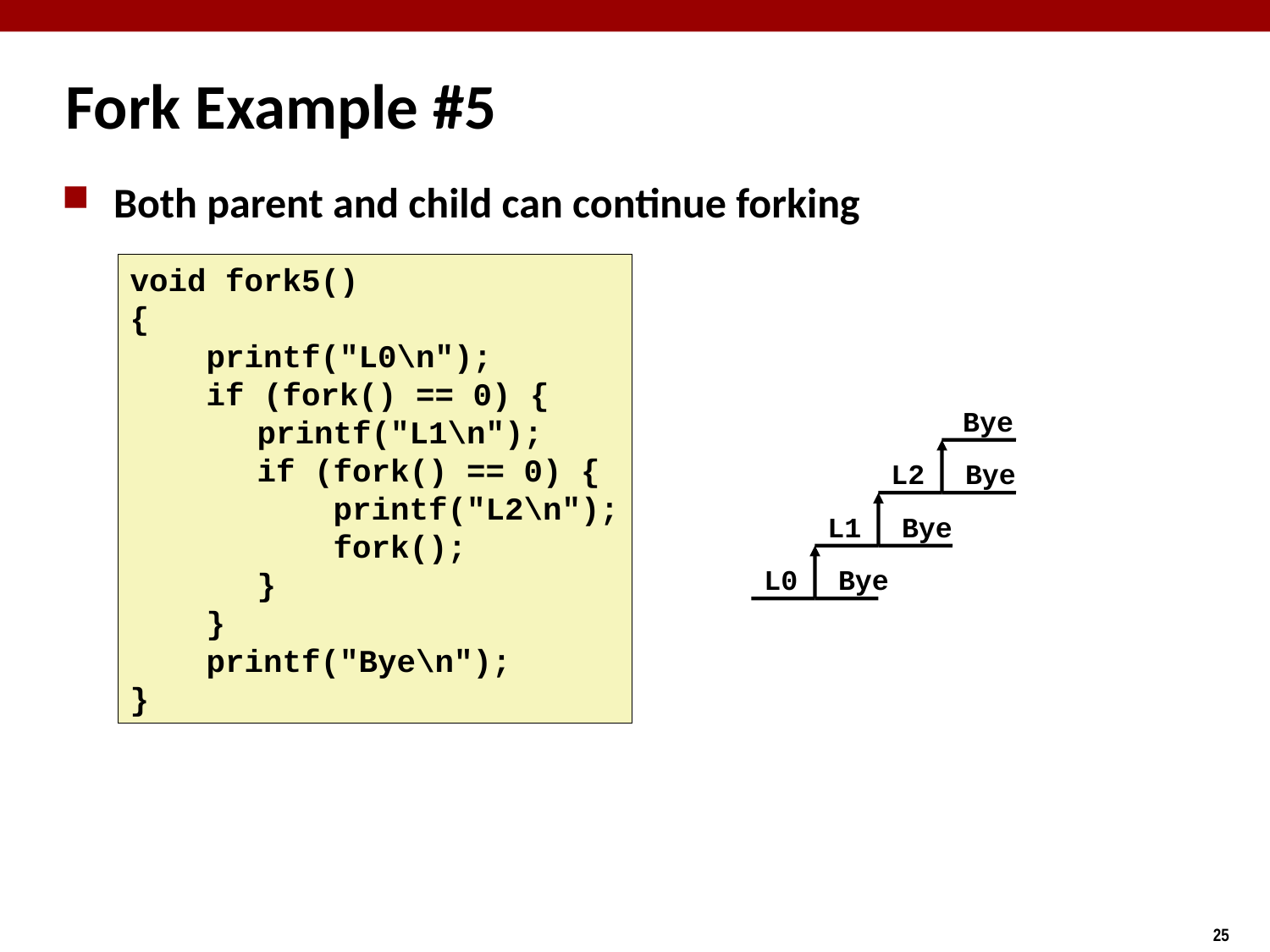

# Fork Example #5
Both parent and child can continue forking
void fork5()
{
    printf("L0\n");
    if (fork() == 0) {
	printf("L1\n");
	if (fork() == 0) {
	    printf("L2\n");
	    fork();
	}
    }
    printf("Bye\n");
}
Bye

Bye

L2

Bye

L1

Bye

L0